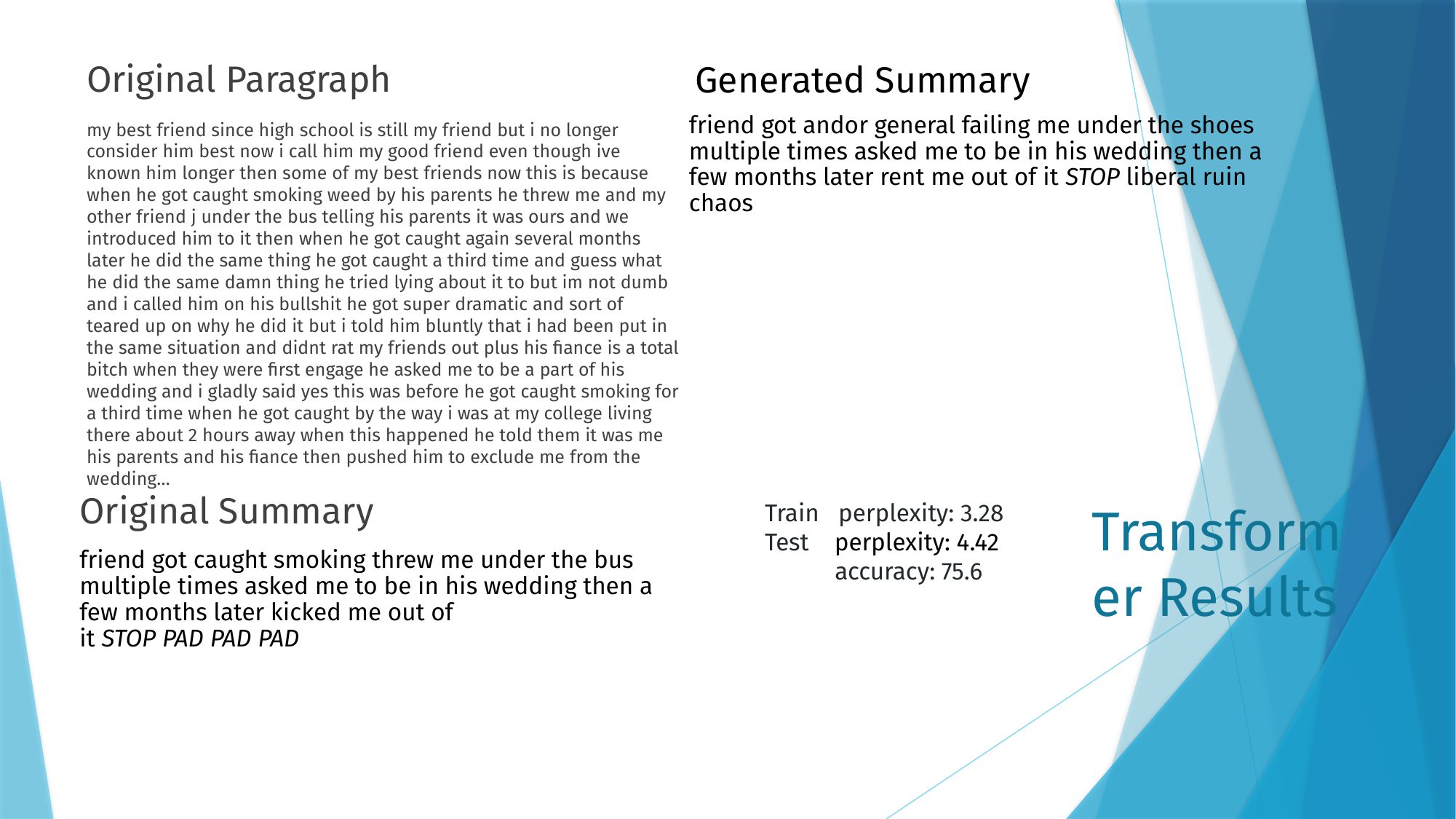

Original Paragraph
Generated Summary
friend got andor general failing me under the shoes multiple times asked me to be in his wedding then a few months later rent me out of it STOP liberal ruin chaos
my best friend since high school is still my friend but i no longer consider him best now i call him my good friend even though ive known him longer then some of my best friends now this is because when he got caught smoking weed by his parents he threw me and my other friend j under the bus telling his parents it was ours and we introduced him to it then when he got caught again several months later he did the same thing he got caught a third time and guess what he did the same damn thing he tried lying about it to but im not dumb and i called him on his bullshit he got super dramatic and sort of teared up on why he did it but i told him bluntly that i had been put in the same situation and didnt rat my friends out plus his fiance is a total bitch when they were first engage he asked me to be a part of his wedding and i gladly said yes this was before he got caught smoking for a third time when he got caught by the way i was at my college living there about 2 hours away when this happened he told them it was me his parents and his fiance then pushed him to exclude me from the wedding…
Original Summary
# Transformer Results
Train   perplexity: 3.28
Test    perplexity: 4.42
           accuracy: 75.6

friend got caught smoking threw me under the bus multiple times asked me to be in his wedding then a few months later kicked me out of it STOP PAD PAD PAD